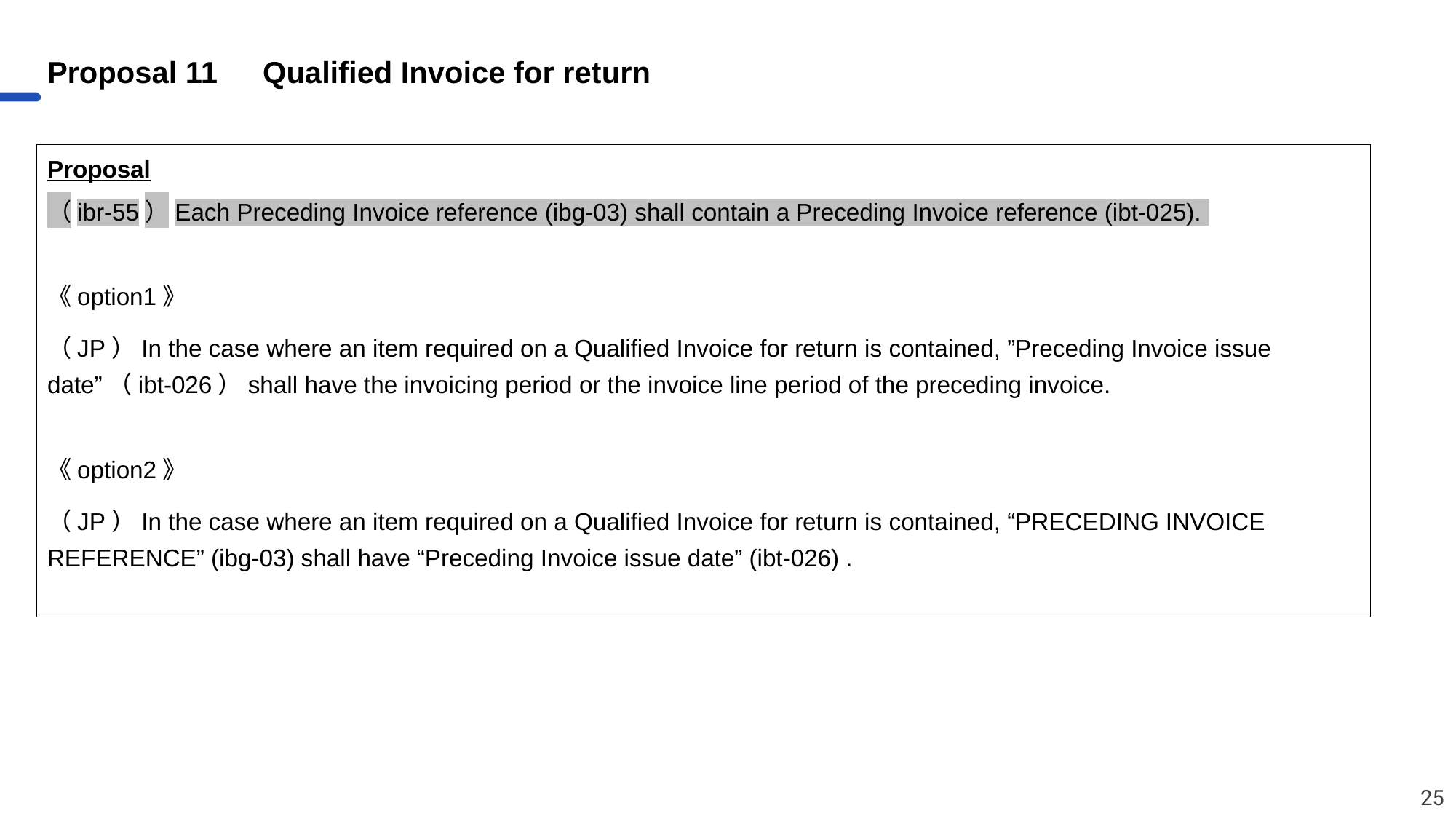

Proposal 11　Qualified Invoice for return
Proposal
（ibr-55）Each Preceding Invoice reference (ibg-03) shall contain a Preceding Invoice reference (ibt-025).

《option1》
（JP）In the case where an item required on a Qualified Invoice for return is contained, ”Preceding Invoice issue date”（ibt-026）shall have the invoicing period or the invoice line period of the preceding invoice.

《option2》
（JP）In the case where an item required on a Qualified Invoice for return is contained, “PRECEDING INVOICE REFERENCE” (ibg-03) shall have “Preceding Invoice issue date” (ibt-026) .

25